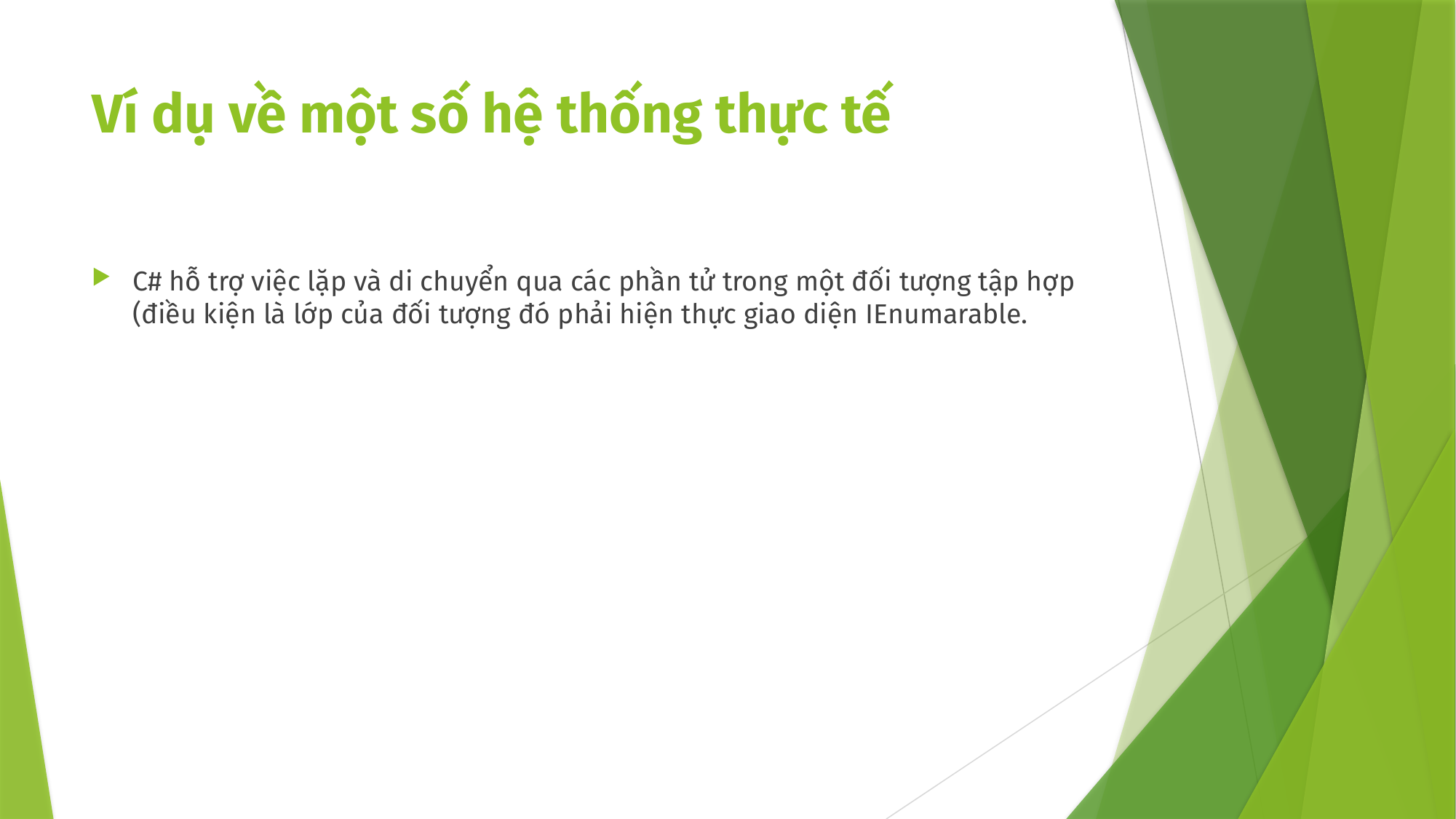

# Ví dụ về một số hệ thống thực tế
C# hỗ trợ việc lặp và di chuyển qua các phần tử trong một đối tượng tập hợp (điều kiện là lớp của đối tượng đó phải hiện thực giao diện IEnumarable.